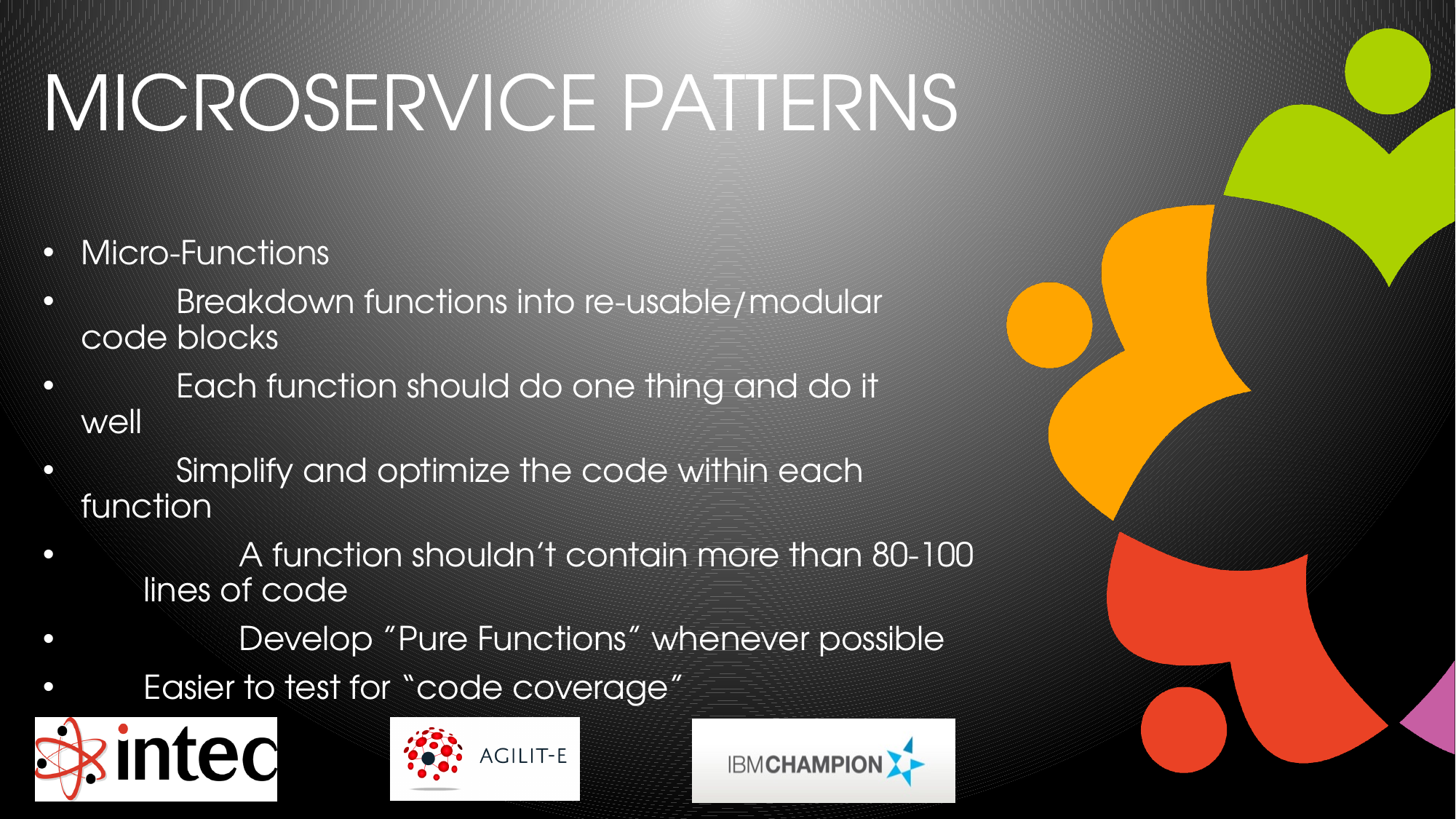

# Microservice Patterns
Micro-Functions
	Breakdown functions into re-usable/modular 	code blocks
	Each function should do one thing and do it 	well
	Simplify and optimize the code within each 	function
	A function shouldn’t contain more than 80-100 lines of code
	Develop ”Pure Functions” whenever possible
Easier to test for “code coverage”